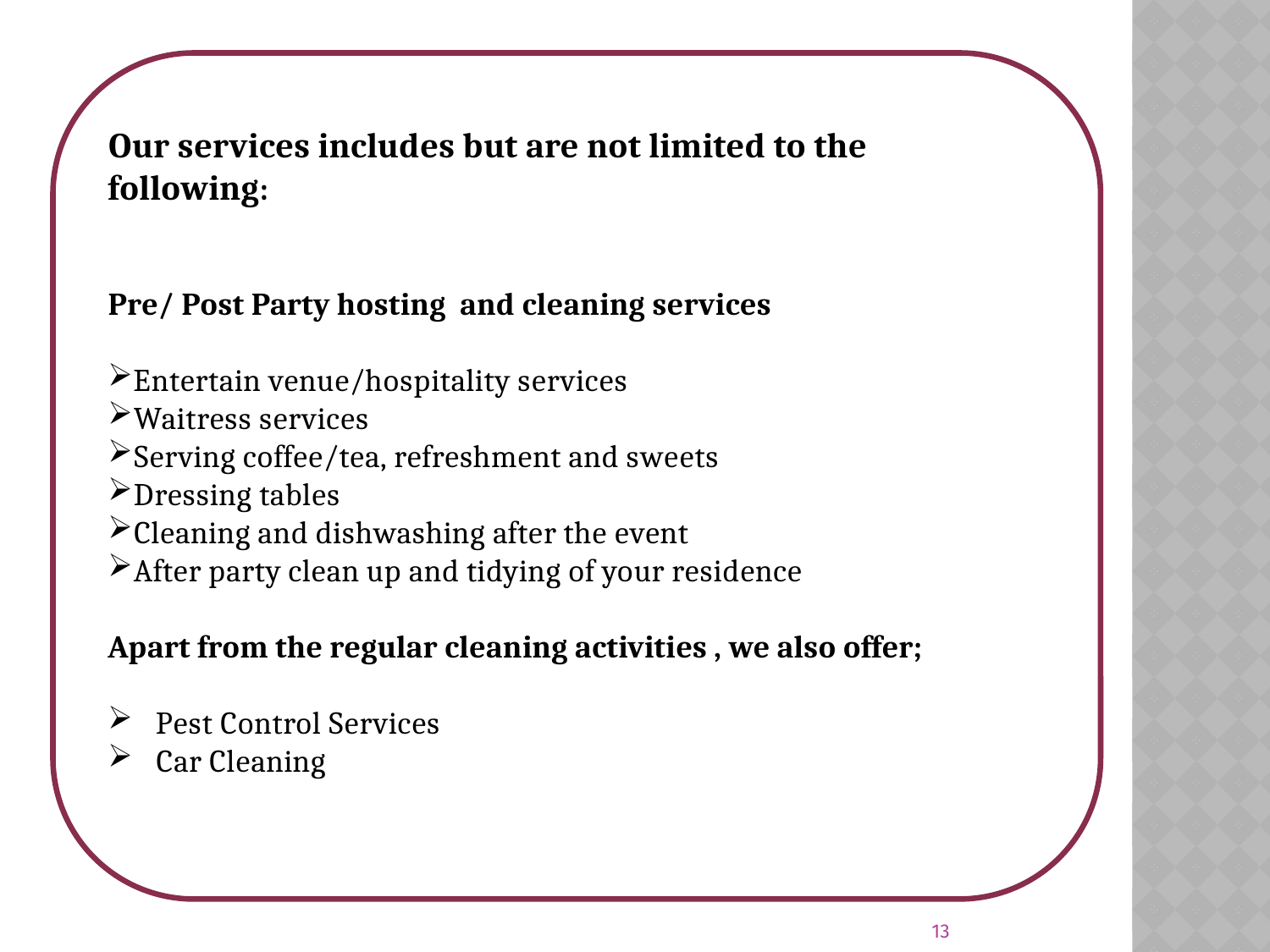

Our services includes but are not limited to the following:

Pre/ Post Party hosting  and cleaning services

Entertain venue/hospitality services
Waitress services
Serving coffee/tea, refreshment and sweets
Dressing tables
Cleaning and dishwashing after the event
After party clean up and tidying of your residence

Apart from the regular cleaning activities , we also offer;

Pest Control Services
Car Cleaning
13